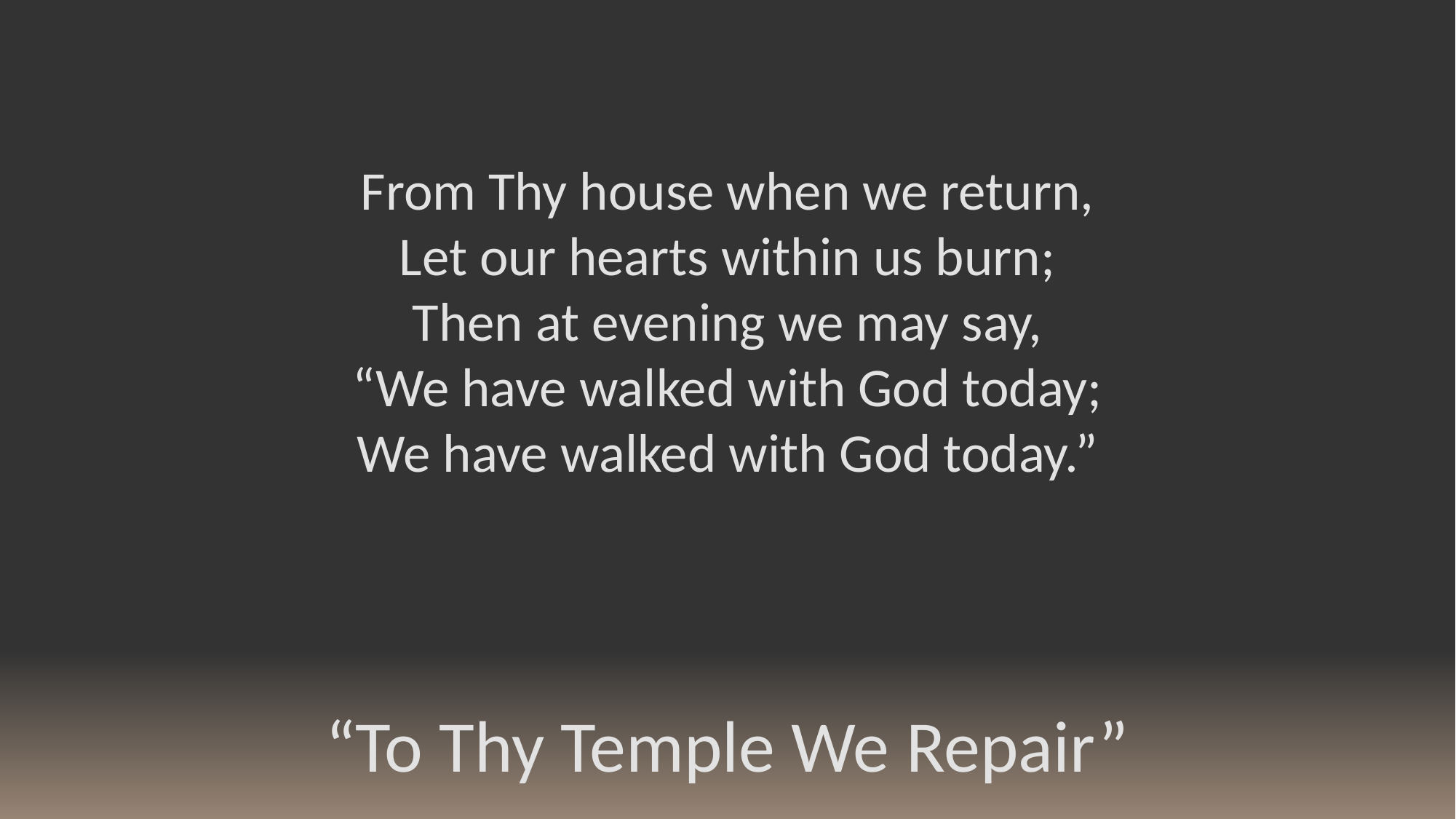

From Thy house when we return,
Let our hearts within us burn;
Then at evening we may say,
“We have walked with God today;
We have walked with God today.”

“To Thy Temple We Repair”